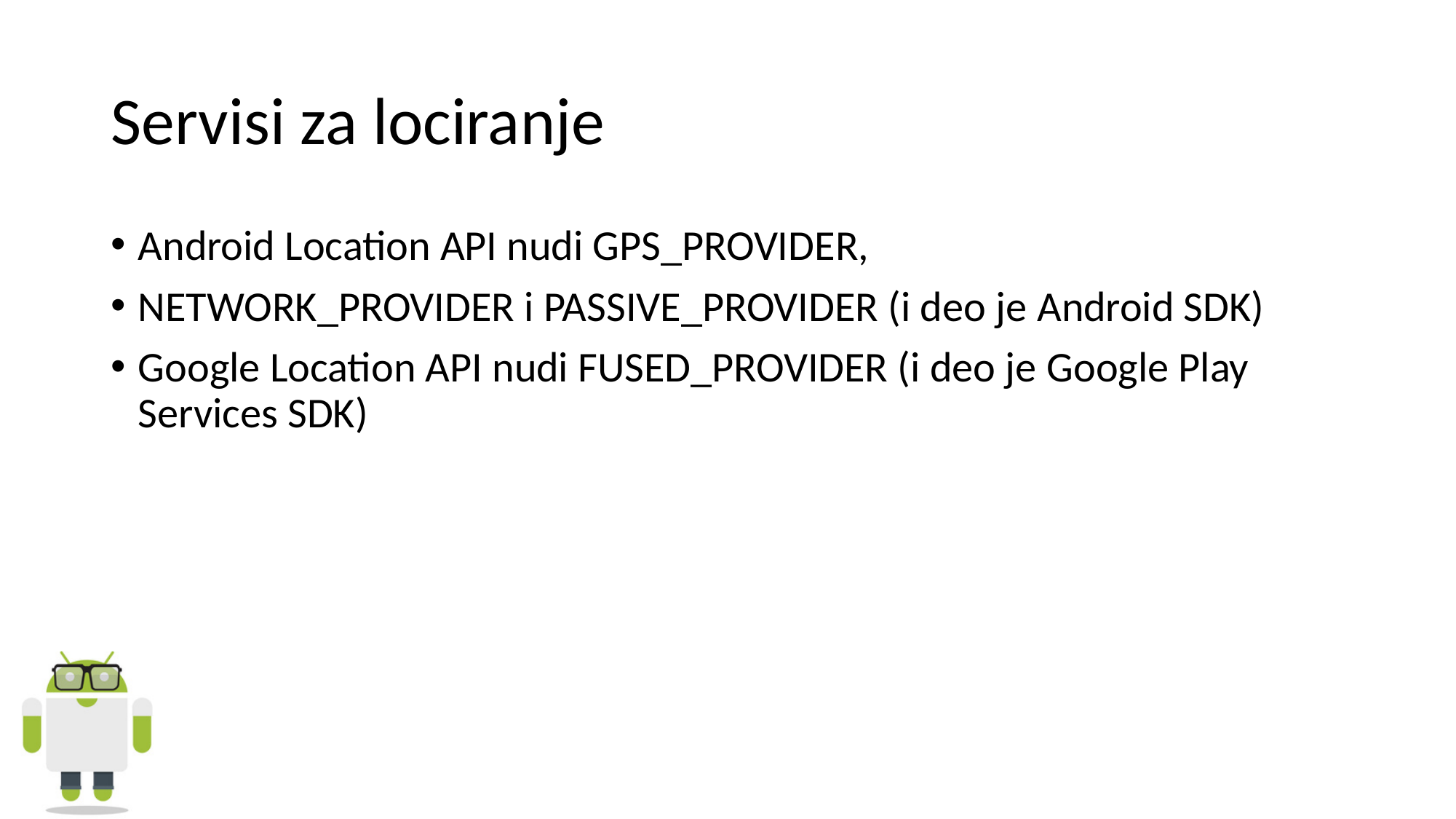

# Servisi za lociranje
Android Location API nudi GPS_PROVIDER,
NETWORK_PROVIDER i PASSIVE_PROVIDER (i deo je Android SDK)
Google Location API nudi FUSED_PROVIDER (i deo je Google Play Services SDK)